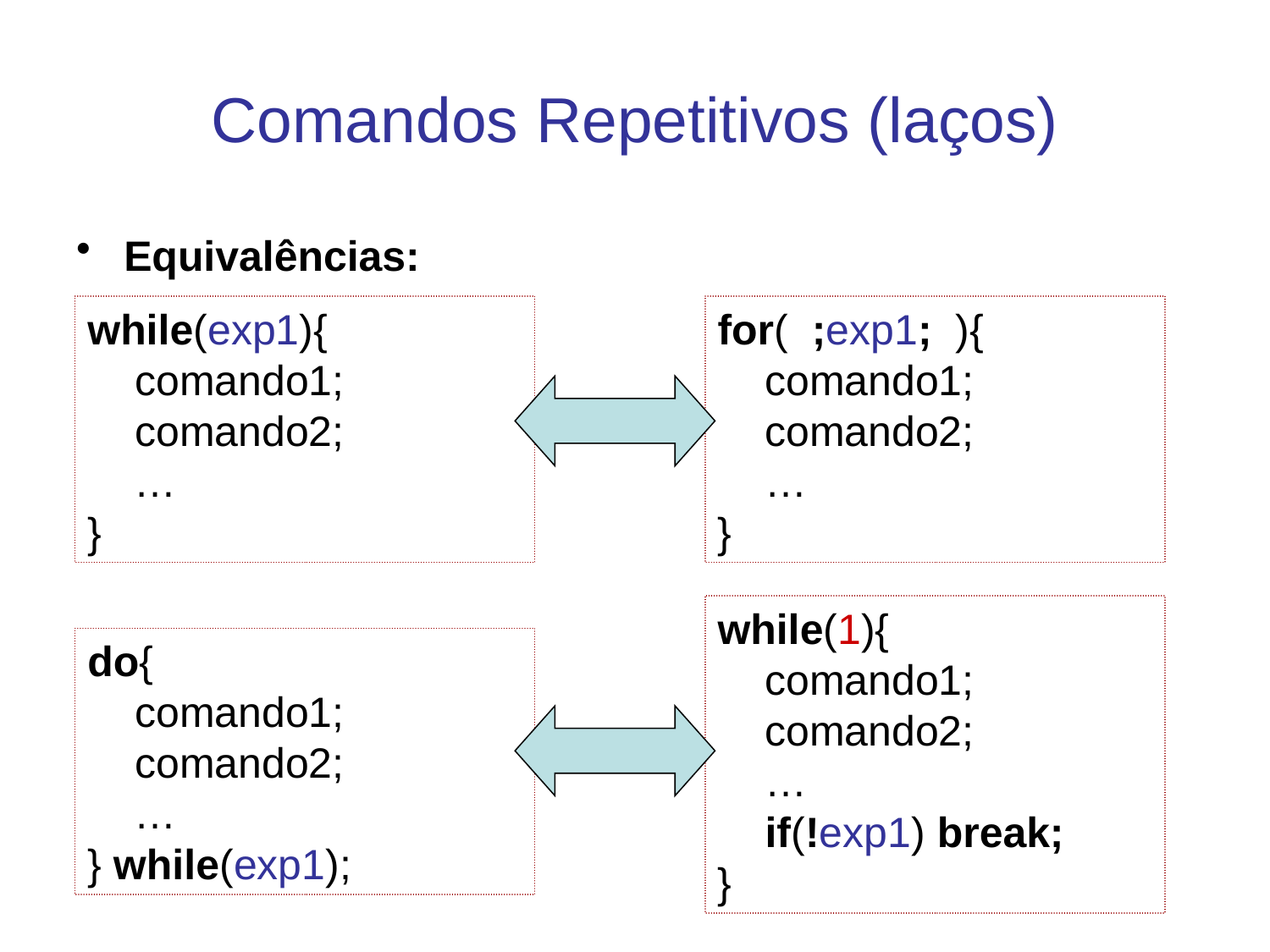

# Comandos Repetitivos (laços)
Equivalências:

while(exp1){
    comando1;
    comando2;
    …
}
for(  ;exp1;  ){
    comando1;
    comando2;
    …
}

while(1){
    comando1;
    comando2;
    …
    if(!exp1) break;
}
do{
    comando1;
    comando2;
    …
} while(exp1);